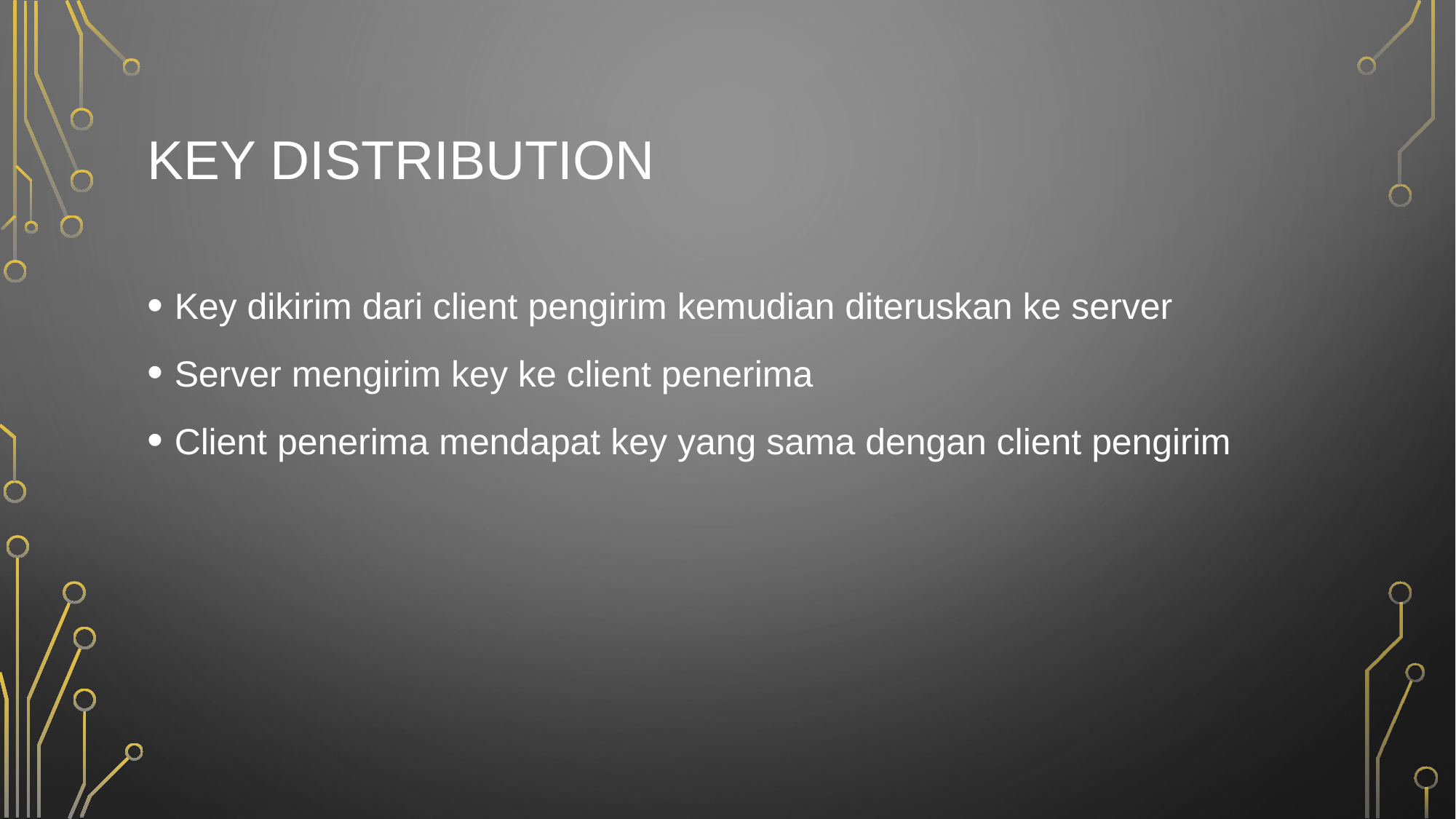

# Key Distribution
Key dikirim dari client pengirim kemudian diteruskan ke server
Server mengirim key ke client penerima
Client penerima mendapat key yang sama dengan client pengirim